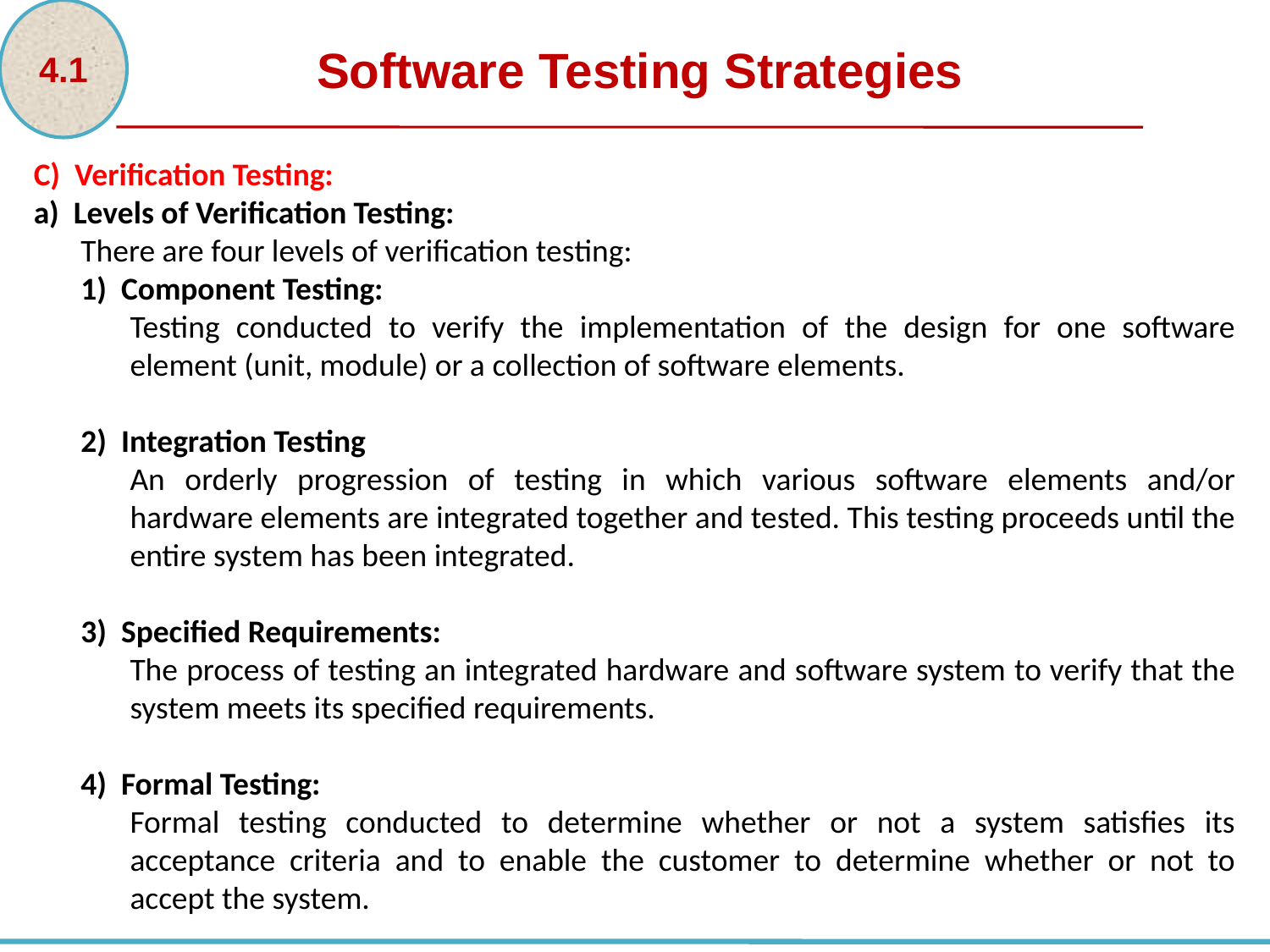

4.1
Software Testing Strategies
C)  Verification Testing:
a)  Levels of Verification Testing:
There are four levels of verification testing:
1)  Component Testing:
Testing conducted to verify the implementation of the design for one software element (unit, module) or a collection of software elements.

2)  Integration Testing
An orderly progression of testing in which various software elements and/or hardware elements are integrated together and tested. This testing proceeds until the entire system has been integrated.

3)  Specified Requirements:
The process of testing an integrated hardware and software system to verify that the system meets its specified requirements.

4)  Formal Testing:
Formal testing conducted to determine whether or not a system satisfies its acceptance criteria and to enable the customer to determine whether or not to accept the system.